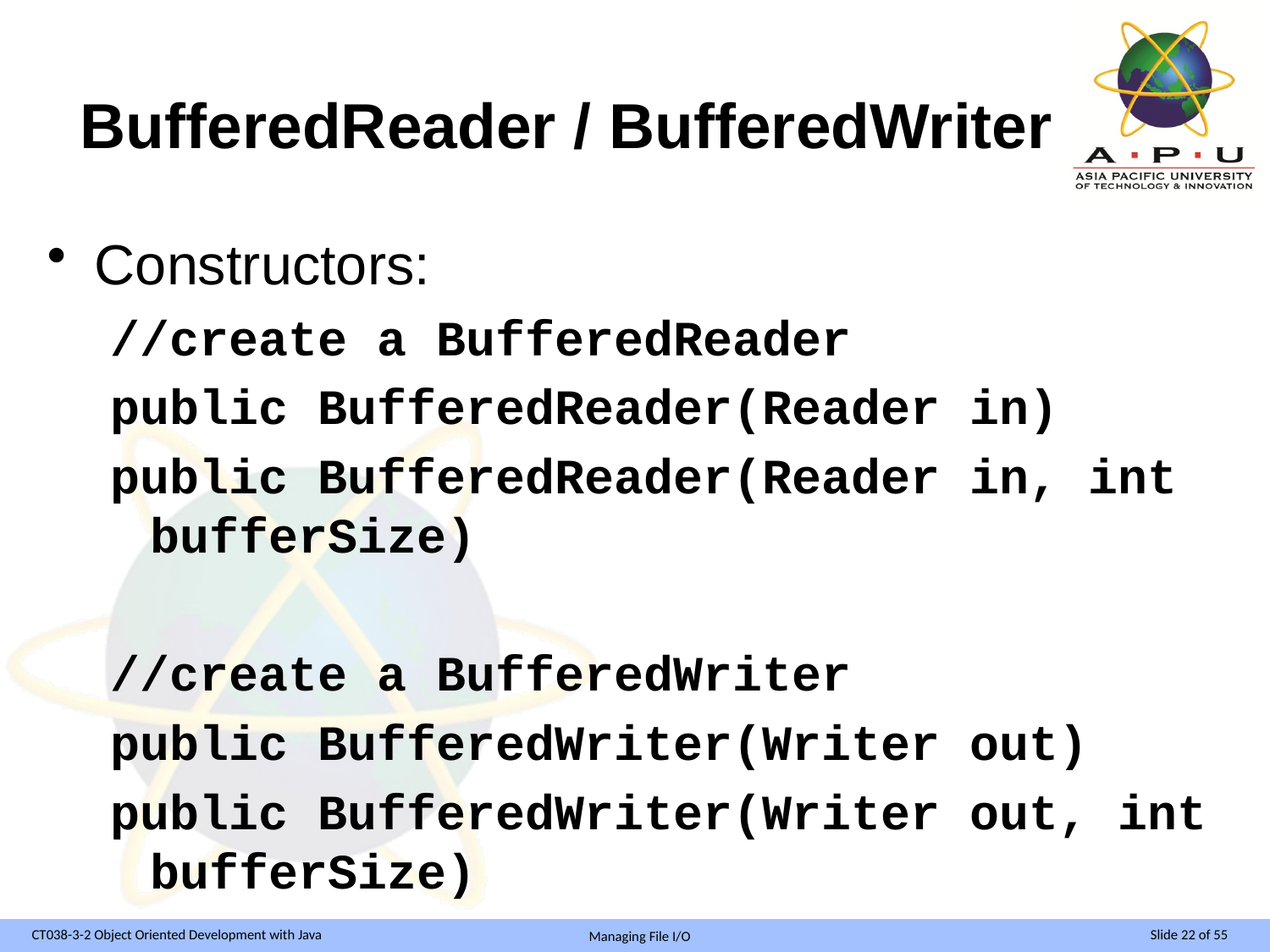

# BufferedReader / BufferedWriter
Constructors:
//create a BufferedReader
public BufferedReader(Reader in)
public BufferedReader(Reader in, int bufferSize)

//create a BufferedWriter
public BufferedWriter(Writer out)
public BufferedWriter(Writer out, int bufferSize)